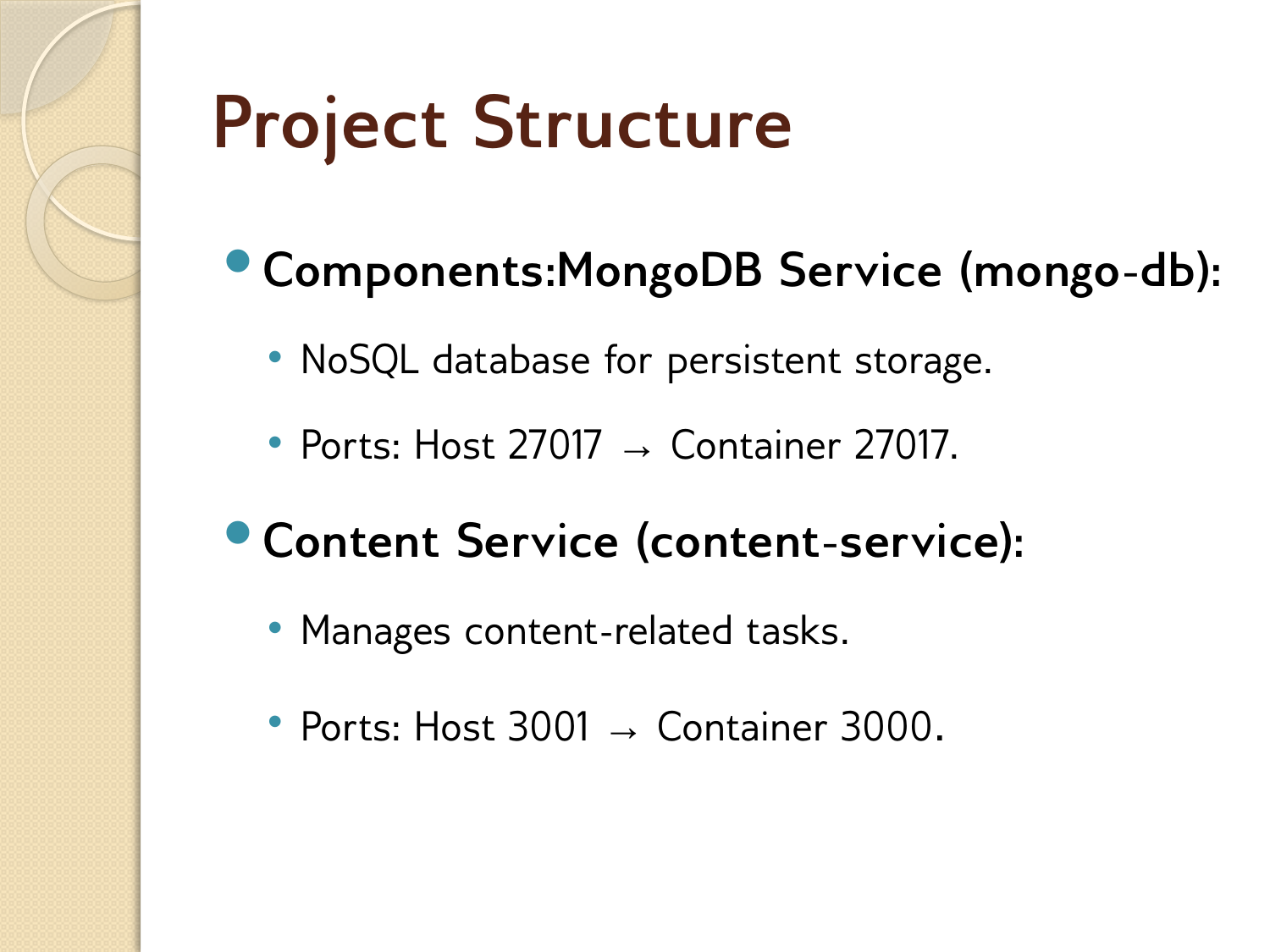

# Project Structure
Components:MongoDB Service (mongo-db):
NoSQL database for persistent storage.
Ports: Host 27017 → Container 27017.
Content Service (content-service):
Manages content-related tasks.
Ports: Host 3001 → Container 3000.